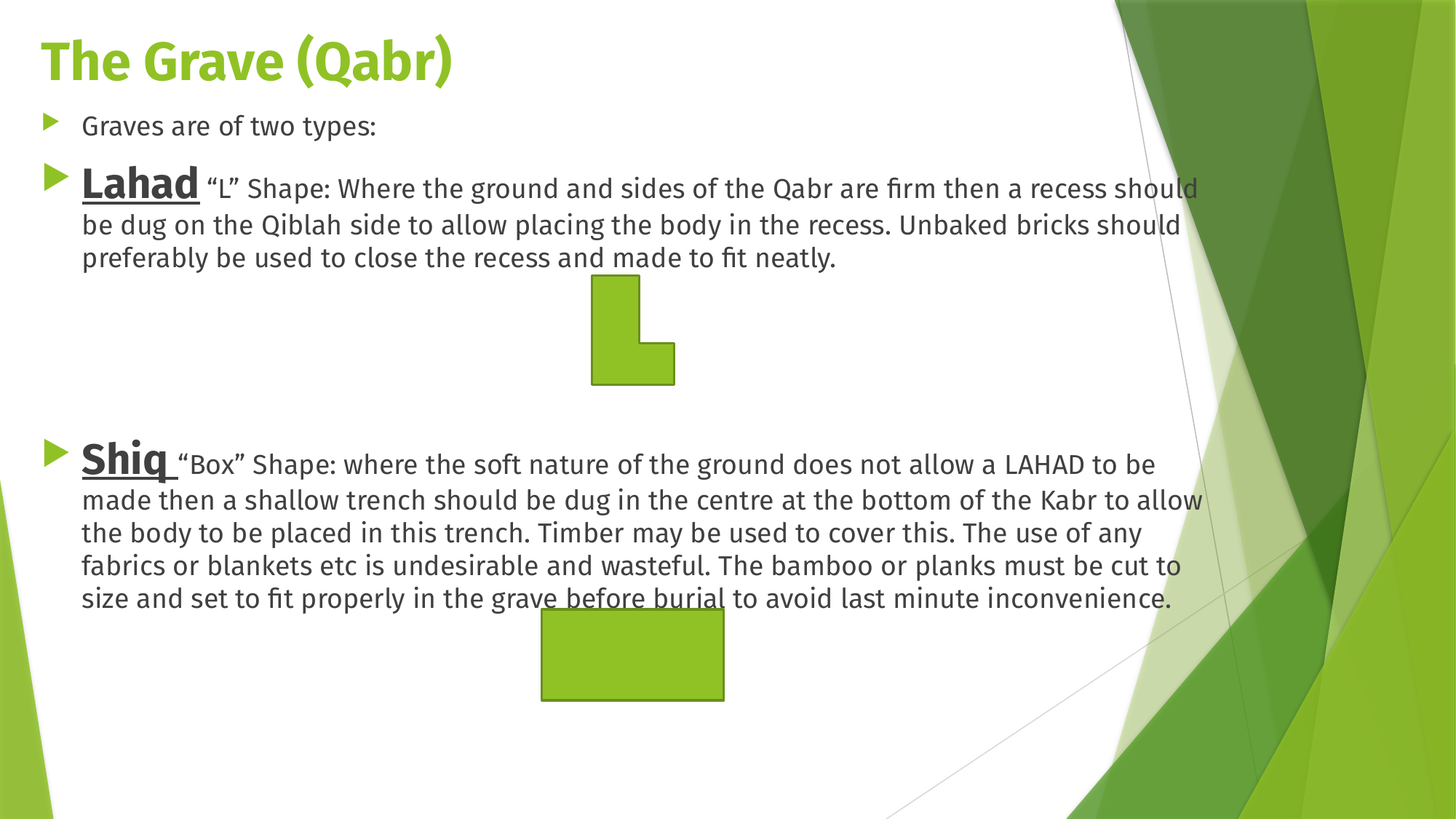

# The Grave (Qabr)
Graves are of two types:
Lahad “L” Shape: Where the ground and sides of the Qabr are firm then a recess should be dug on the Qiblah side to allow placing the body in the recess. Unbaked bricks should preferably be used to close the recess and made to fit neatly.

Shiq “Box” Shape: where the soft nature of the ground does not allow a LAHAD to be made then a shallow trench should be dug in the centre at the bottom of the Kabr to allow the body to be placed in this trench. Timber may be used to cover this. The use of any fabrics or blankets etc is undesirable and wasteful. The bamboo or planks must be cut to size and set to fit properly in the grave before burial to avoid last minute inconvenience.